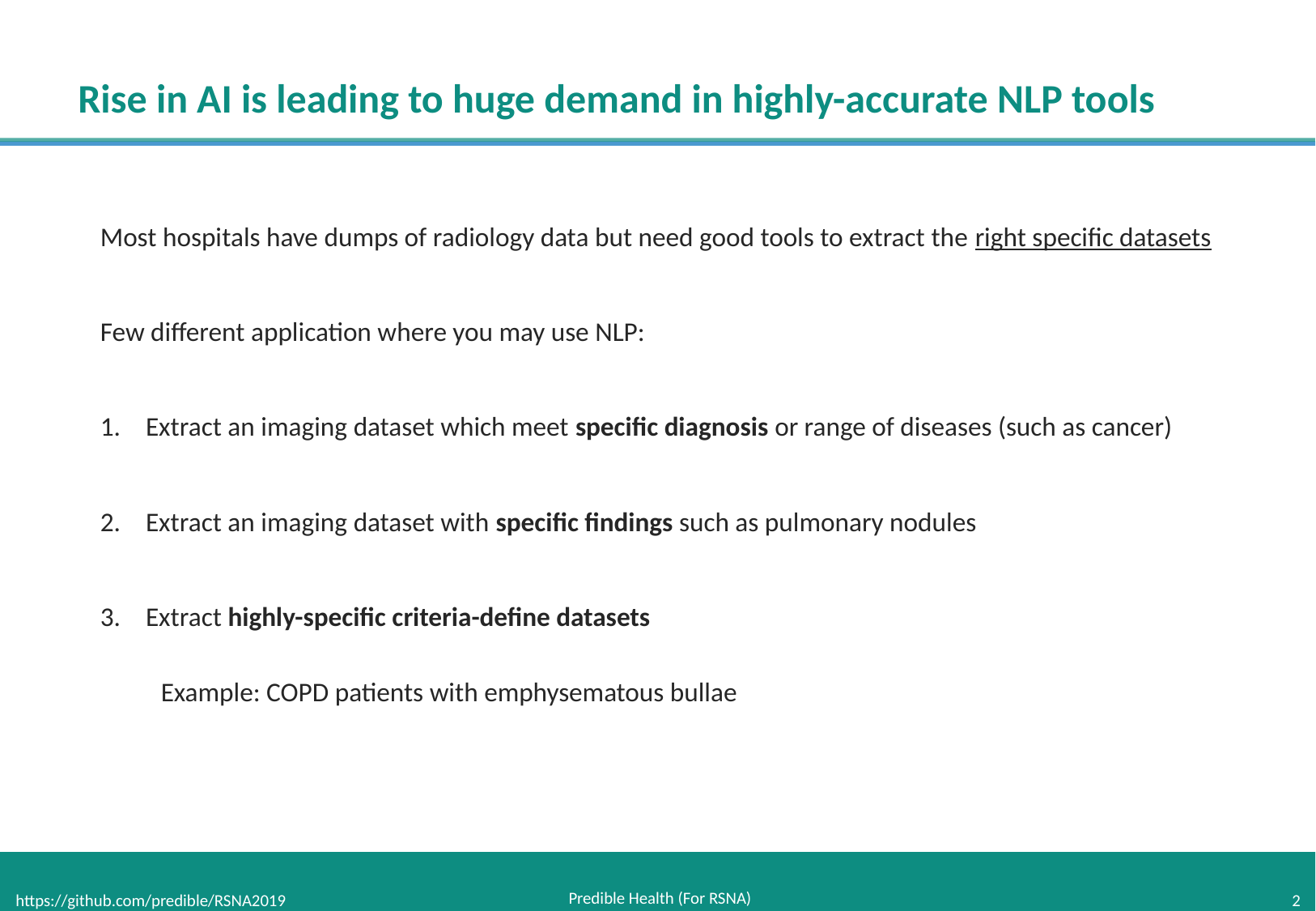

# Rise in AI is leading to huge demand in highly-accurate NLP tools
Most hospitals have dumps of radiology data but need good tools to extract the right specific datasets
Few different application where you may use NLP:
Extract an imaging dataset which meet specific diagnosis or range of diseases (such as cancer)
Extract an imaging dataset with specific findings such as pulmonary nodules
Extract highly-specific criteria-define datasets
Example: COPD patients with emphysematous bullae

Predible Health (For RSNA)
https://github.com/predible/RSNA2019
2